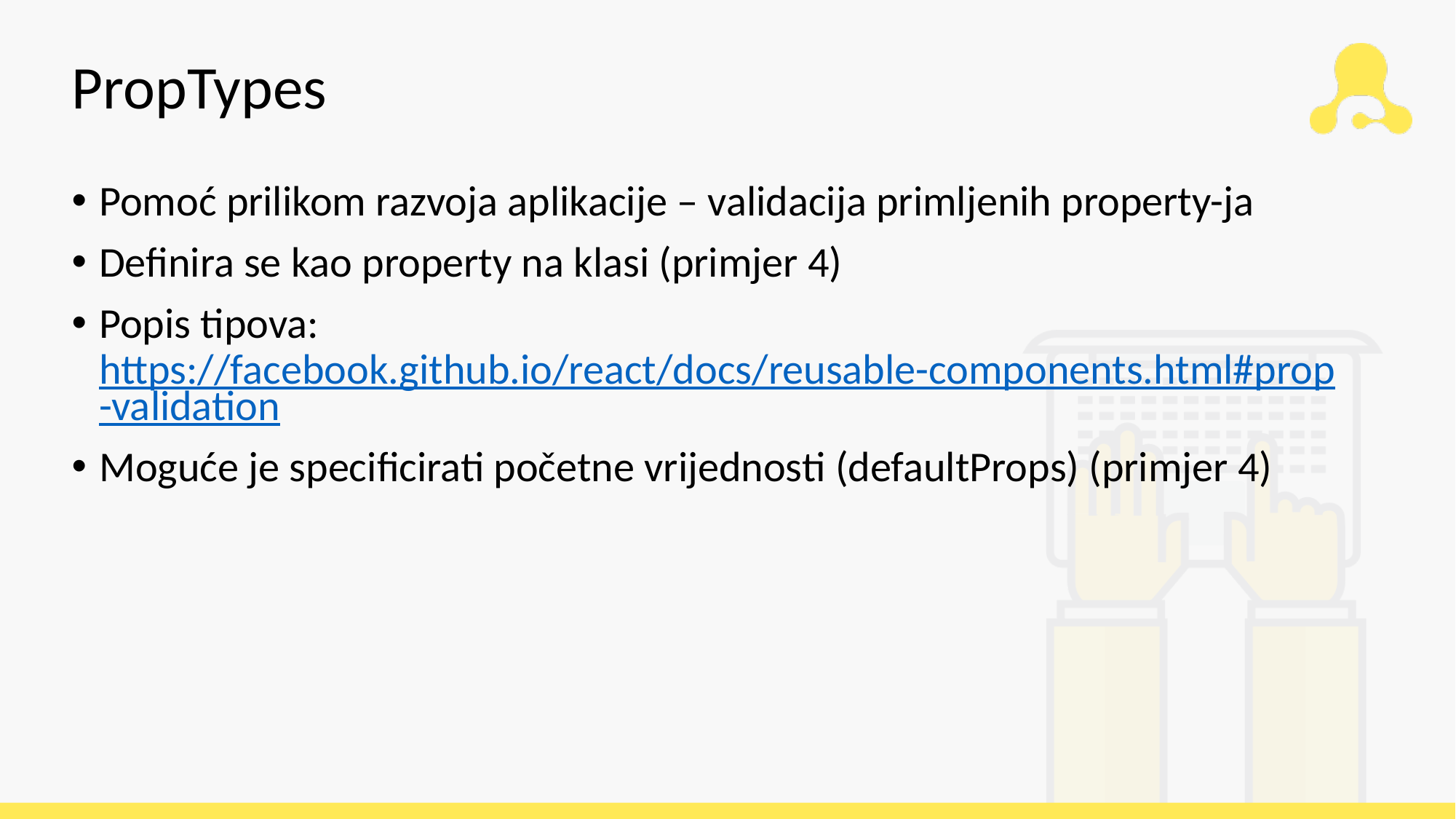

# PropTypes
Pomoć prilikom razvoja aplikacije – validacija primljenih property-ja
Definira se kao property na klasi (primjer 4)
Popis tipova:
https://facebook.github.io/react/docs/reusable-components.html#prop-validation
Moguće je specificirati početne vrijednosti (defaultProps) (primjer 4)